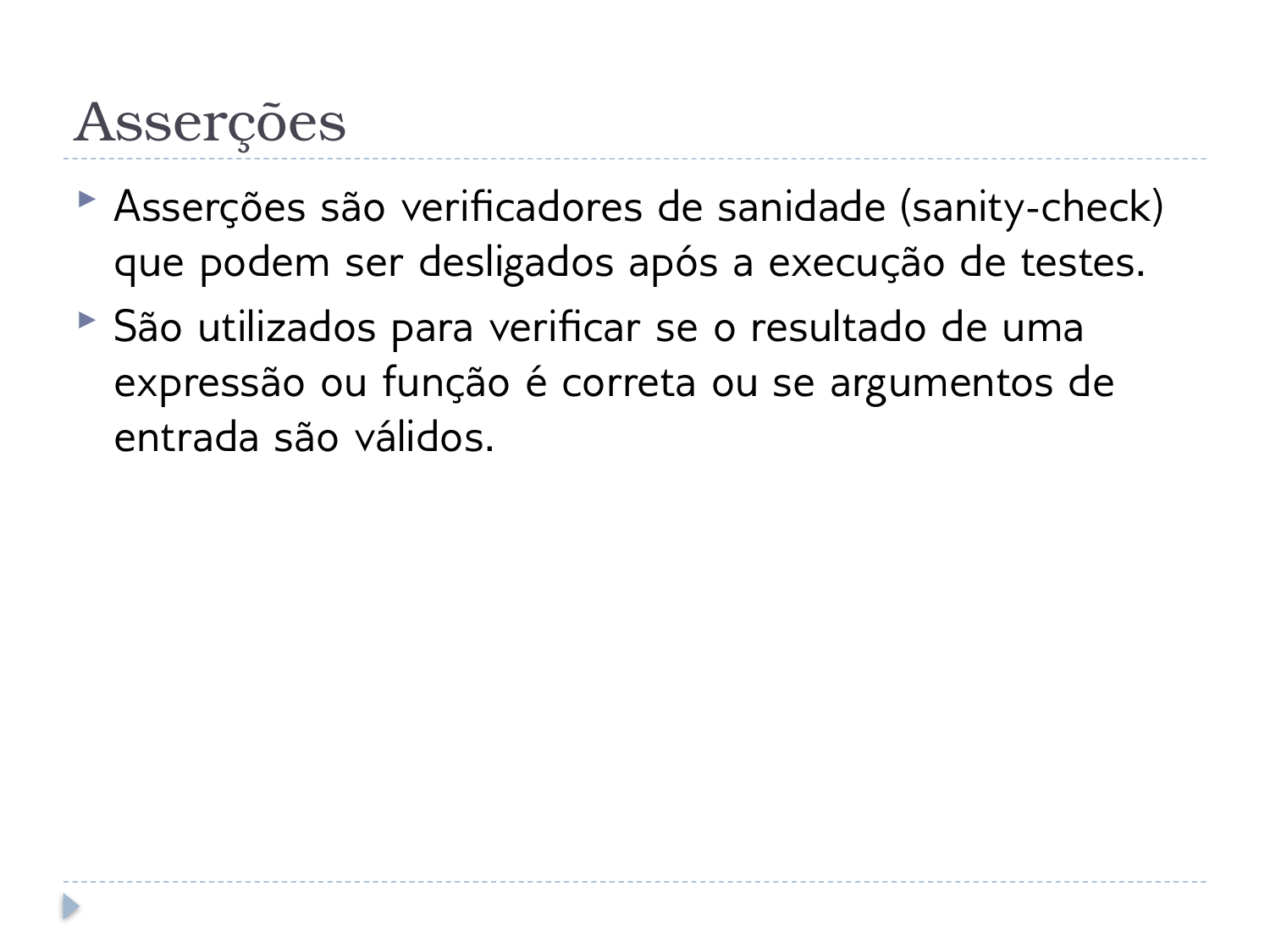

# Asserções
Asserções são verificadores de sanidade (sanity-check) que podem ser desligados após a execução de testes.
São utilizados para verificar se o resultado de uma expressão ou função é correta ou se argumentos de entrada são válidos.